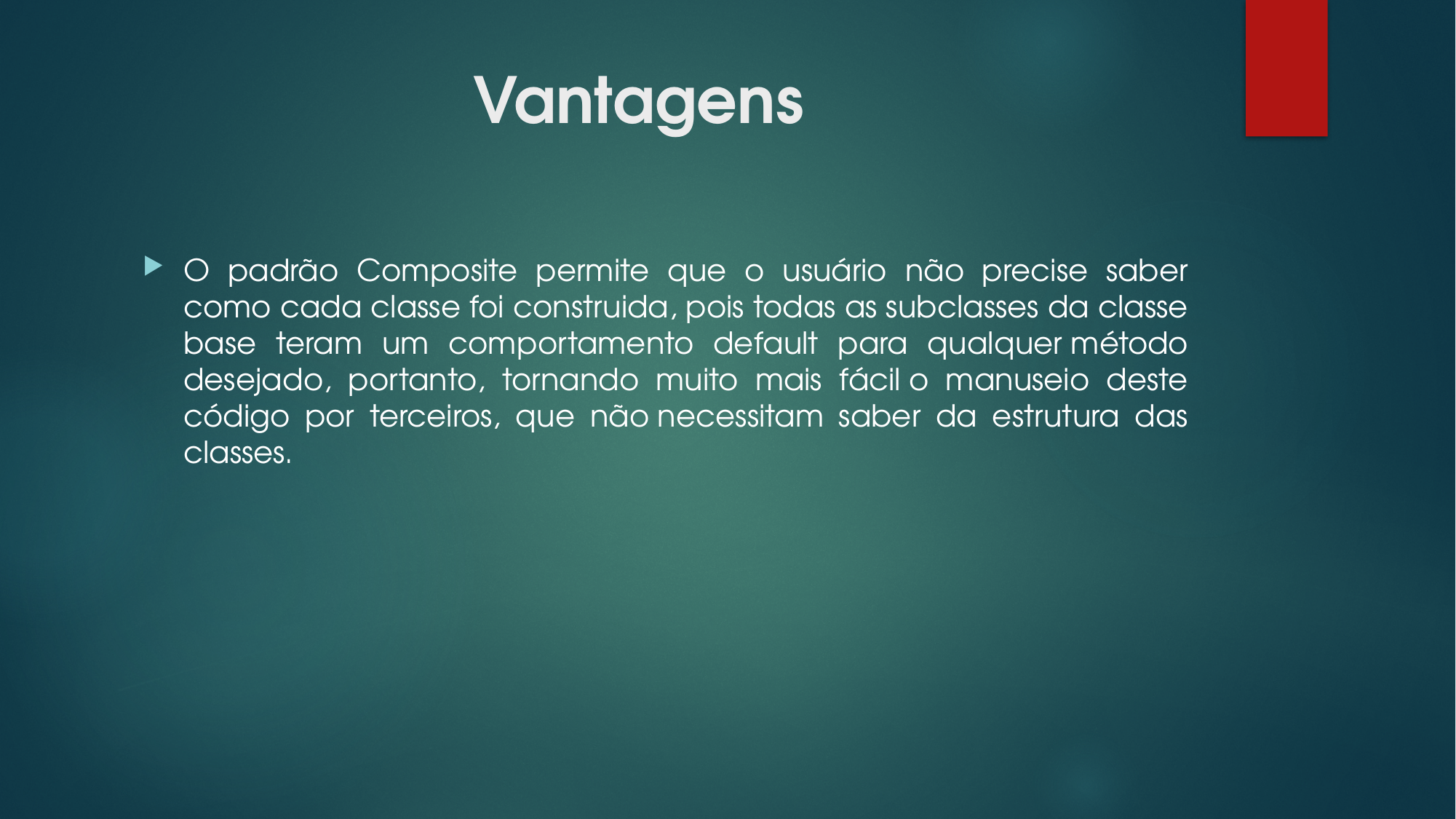

# Vantagens
O padrão Composite permite que o usuário não precise saber como cada classe foi construida, pois todas as subclasses da classe base teram um comportamento default para qualquer método desejado, portanto, tornando muito mais fácil o manuseio deste código por terceiros, que não necessitam saber da estrutura das classes.